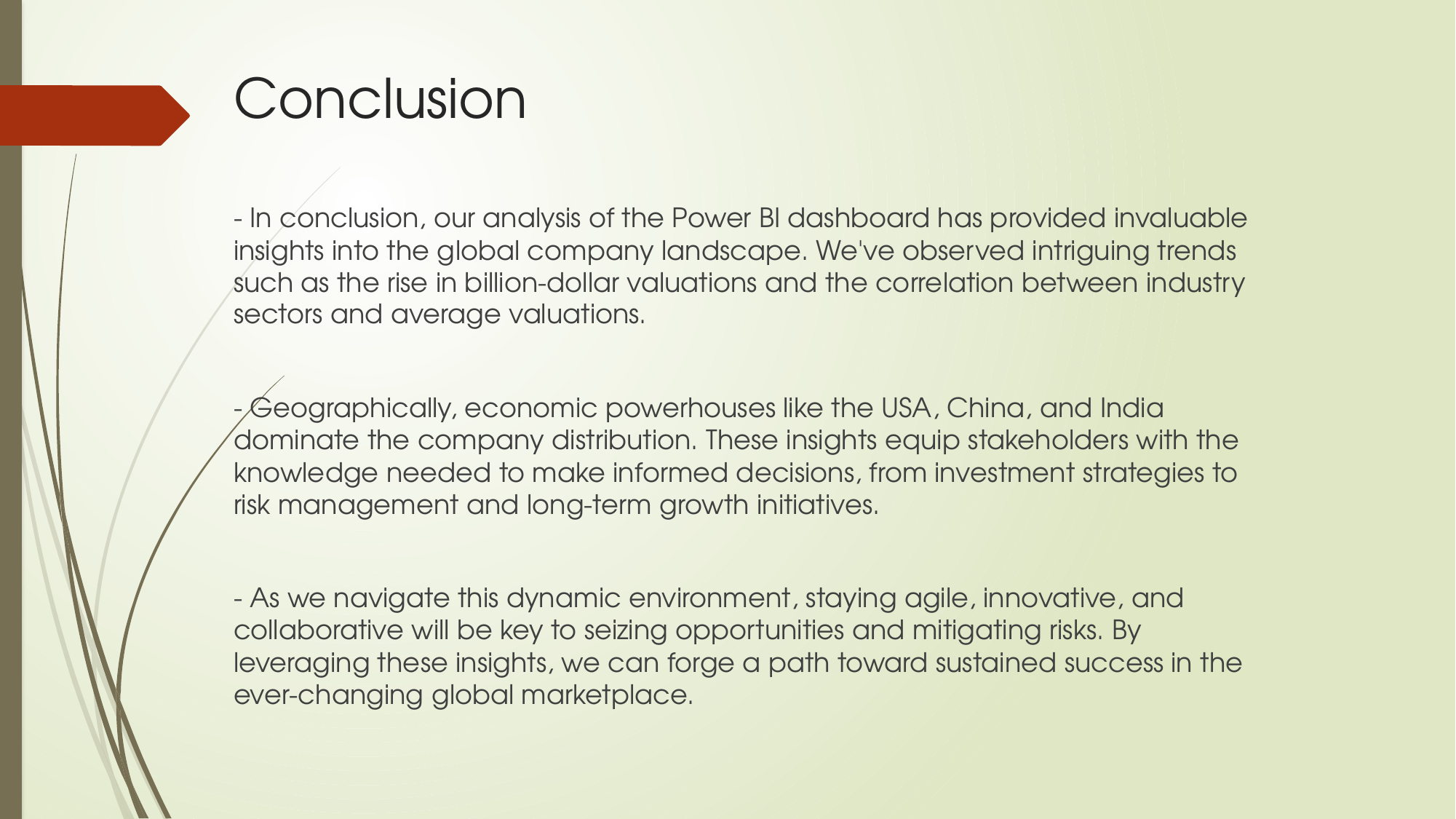

# Conclusion

- In conclusion, our analysis of the Power BI dashboard has provided invaluable insights into the global company landscape. We've observed intriguing trends such as the rise in billion-dollar valuations and the correlation between industry sectors and average valuations.

- Geographically, economic powerhouses like the USA, China, and India dominate the company distribution. These insights equip stakeholders with the knowledge needed to make informed decisions, from investment strategies to risk management and long-term growth initiatives.

- As we navigate this dynamic environment, staying agile, innovative, and  collaborative will be key to seizing opportunities and mitigating risks. By leveraging these insights, we can forge a path toward sustained success in the ever-changing global marketplace.